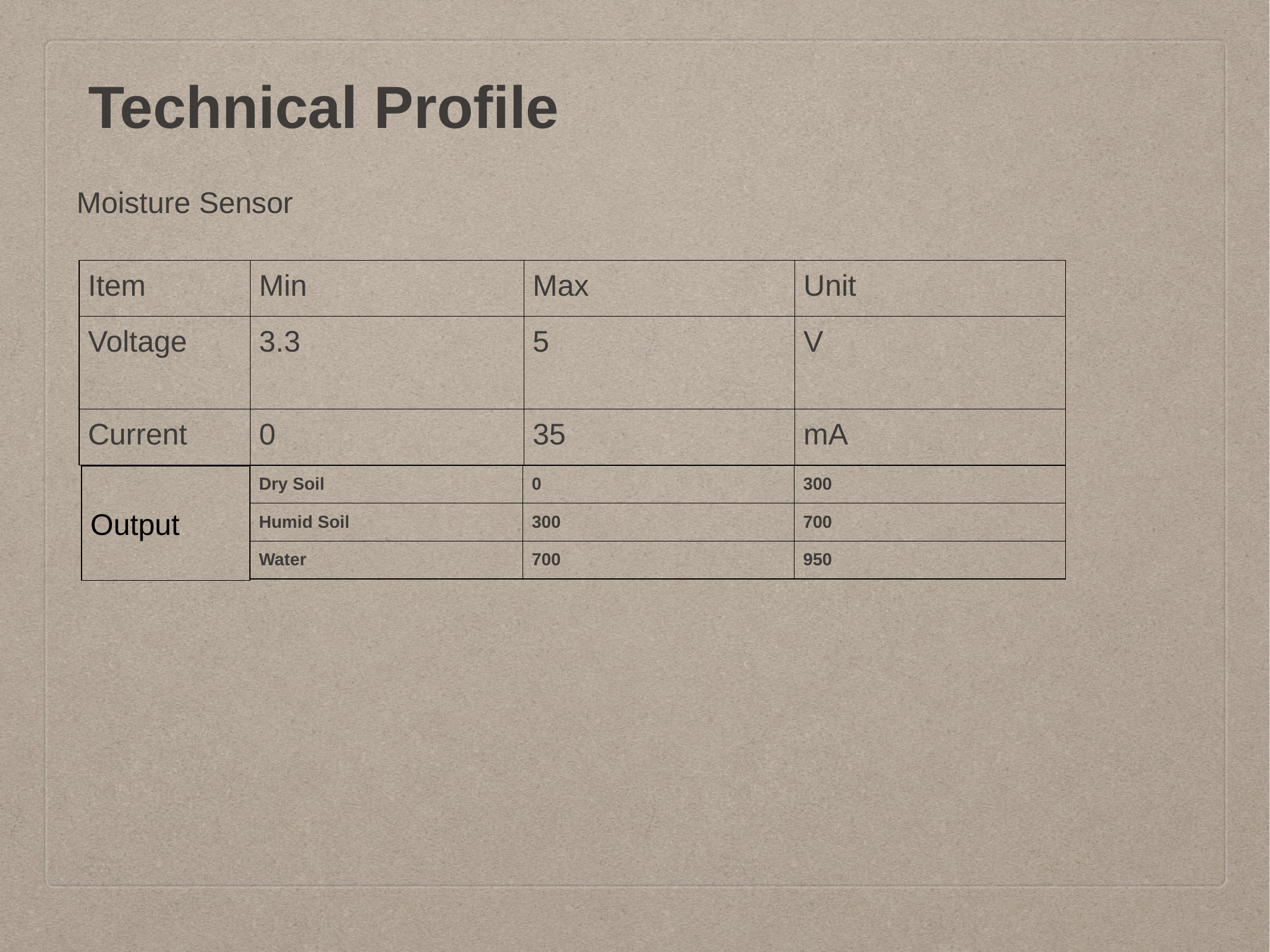

# Technical Profile
Moisture Sensor
| Item | Min | Max | Unit |
| --- | --- | --- | --- |
| Voltage | 3.3 | 5 | V |
| Current | 0 | 35 | mA |
| Dry Soil | 0 | 300 |
| --- | --- | --- |
| Humid Soil | 300 | 700 |
| Water | 700 | 950 |
Output